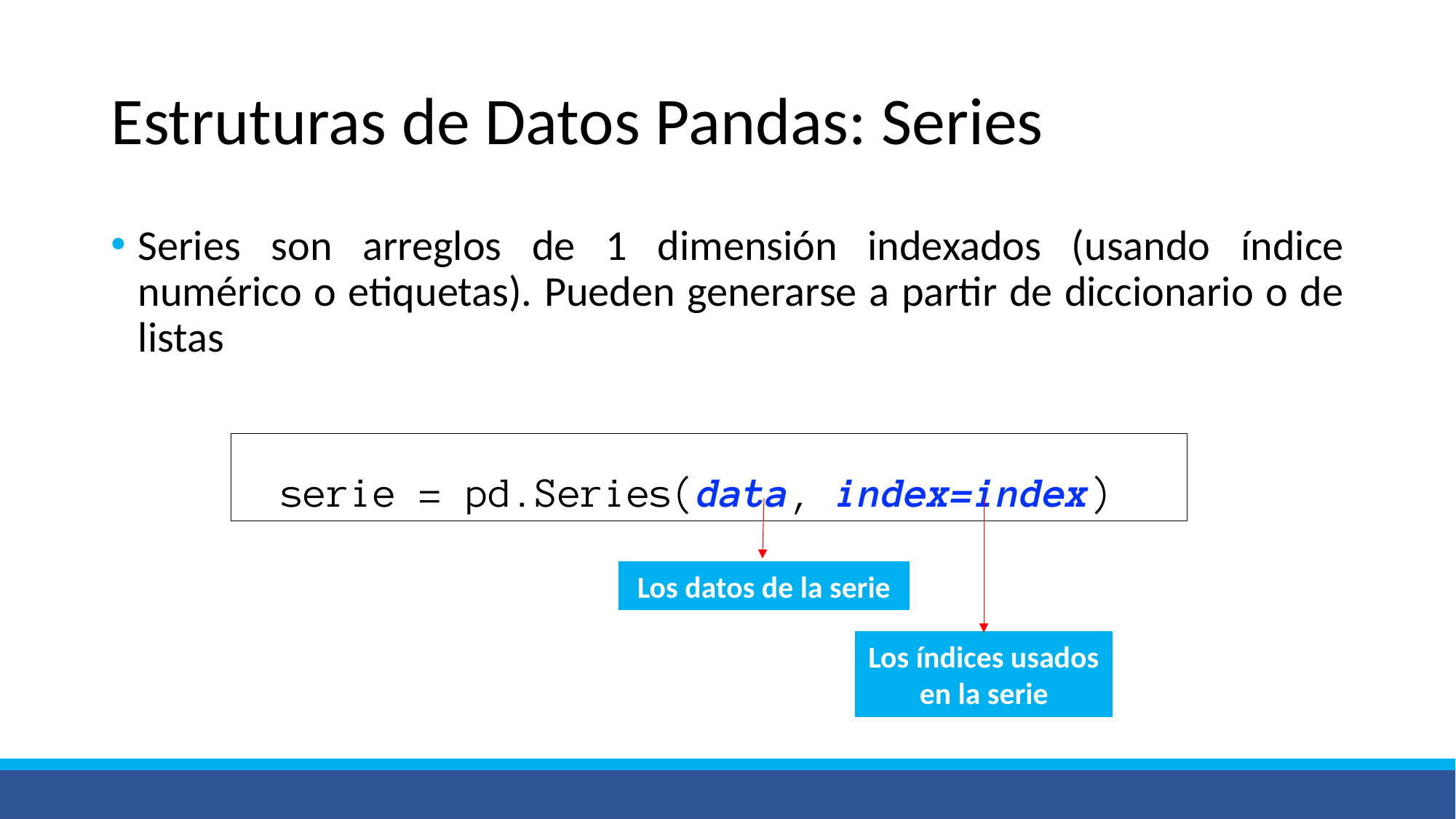

# Estruturas de Datos Pandas: Series
Series son arreglos de 1 dimensión indexados (usando índice numérico o etiquetas). Pueden generarse a partir de diccionario o de listas

serie = pd.Series(data, index=index)
Los datos de la serie
Los índices usados en la serie